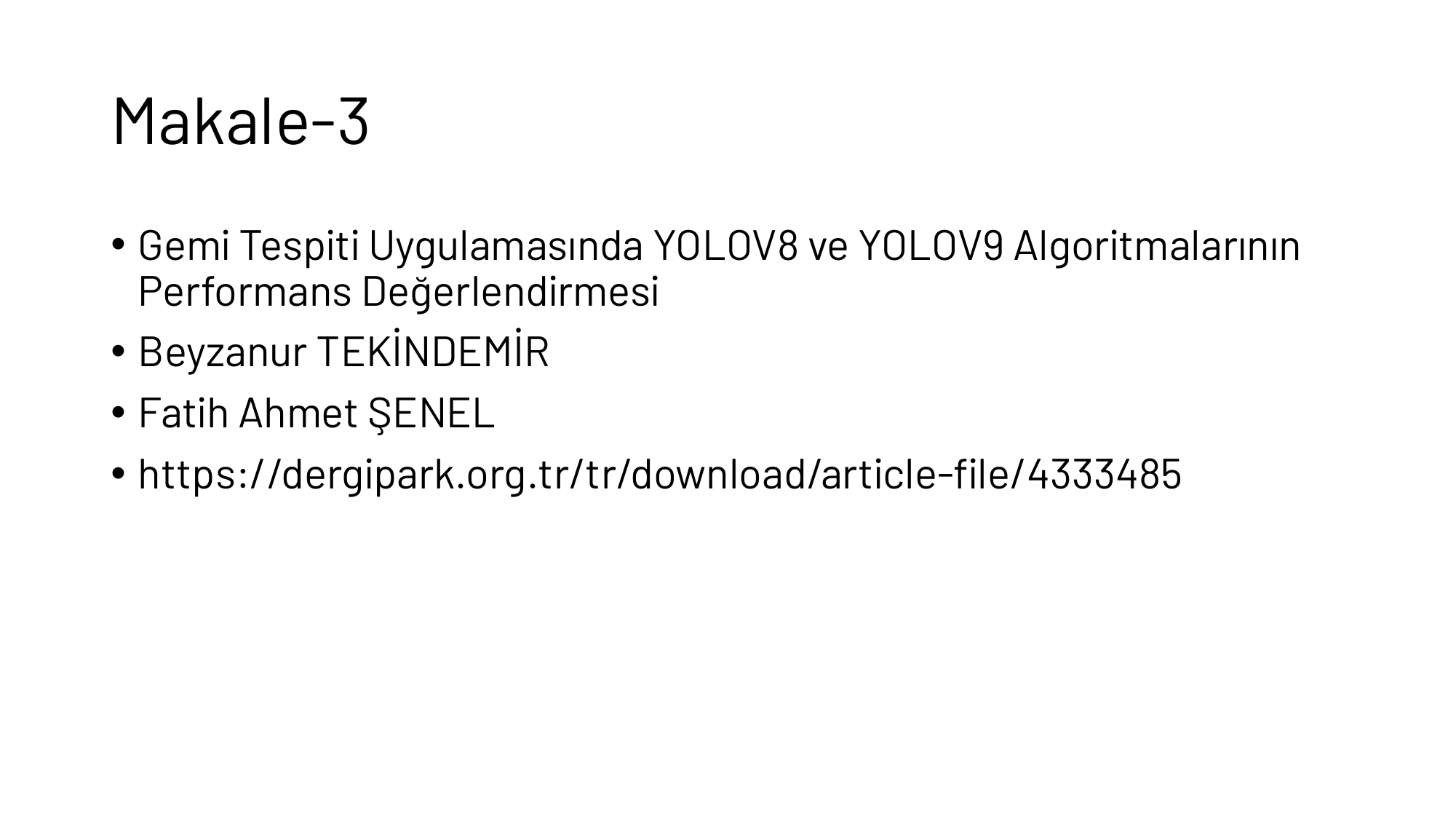

# Makale-3
Gemi Tespiti Uygulamasında YOLOV8 ve YOLOV9 Algoritmalarının Performans Değerlendirmesi
Beyzanur TEKİNDEMİR
Fatih Ahmet ŞENEL
https://dergipark.org.tr/tr/download/article-file/4333485